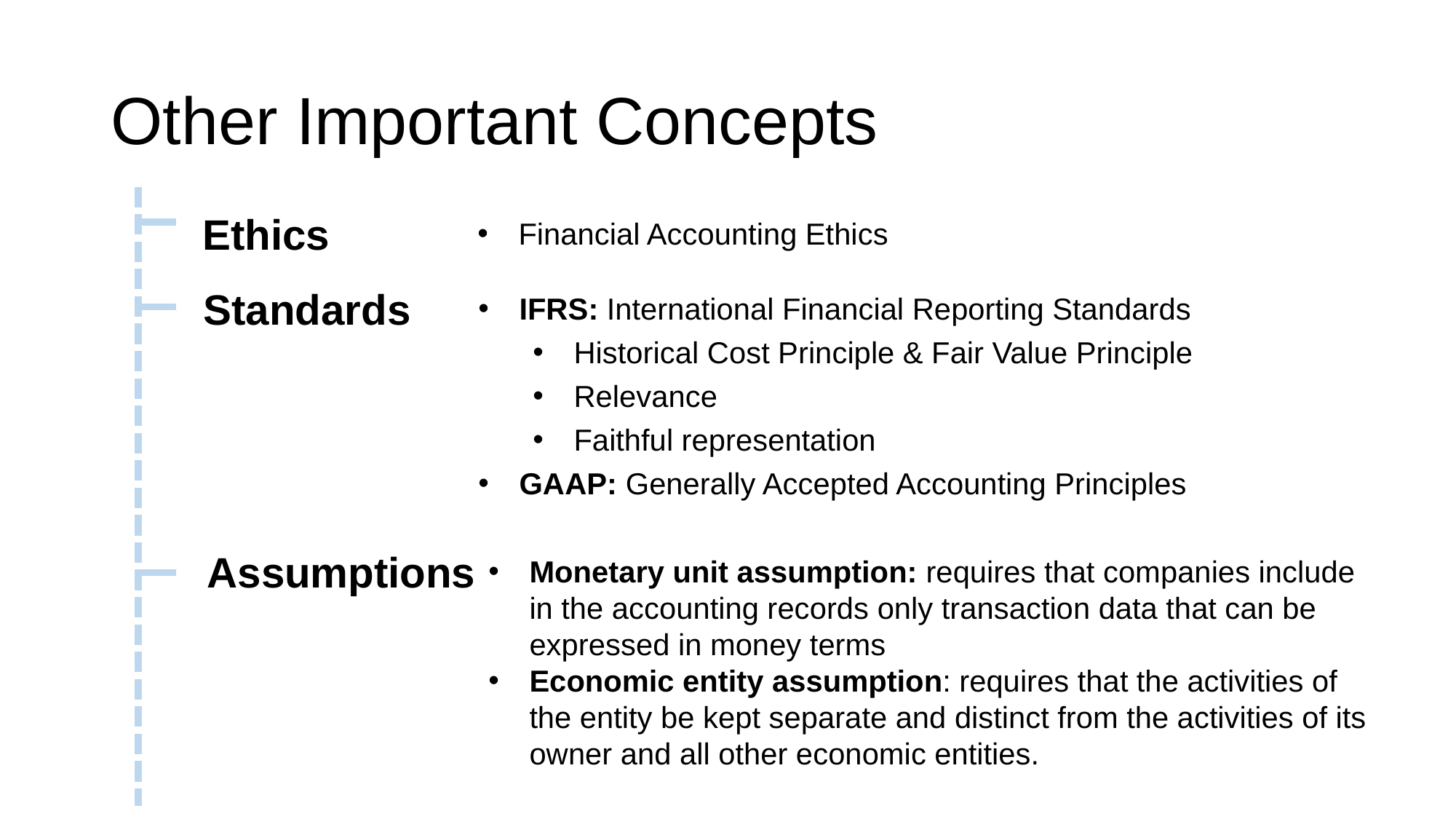

# Other Important Concepts
Ethics
Financial Accounting Ethics
Standards
IFRS: International Financial Reporting Standards
Historical Cost Principle & Fair Value Principle
Relevance
Faithful representation
GAAP: Generally Accepted Accounting Principles
Assumptions
Monetary unit assumption: requires that companies include in the accounting records only transaction data that can be expressed in money terms
Economic entity assumption: requires that the activities of the entity be kept separate and distinct from the activities of its owner and all other economic entities.